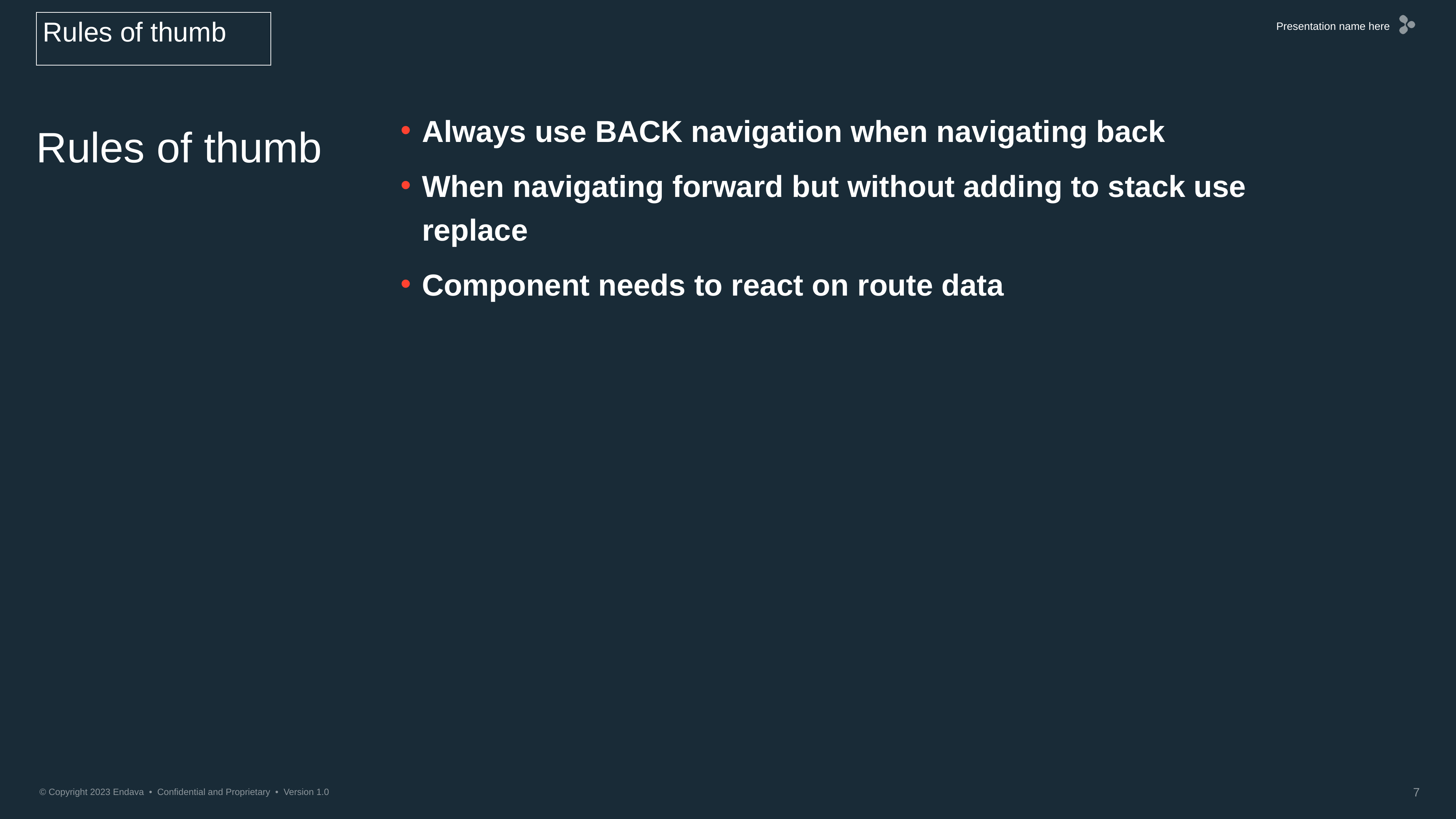

Rules of thumb
Always use BACK navigation when navigating back
When navigating forward but without adding to stack use replace
Component needs to react on route data
Rules of thumb
7